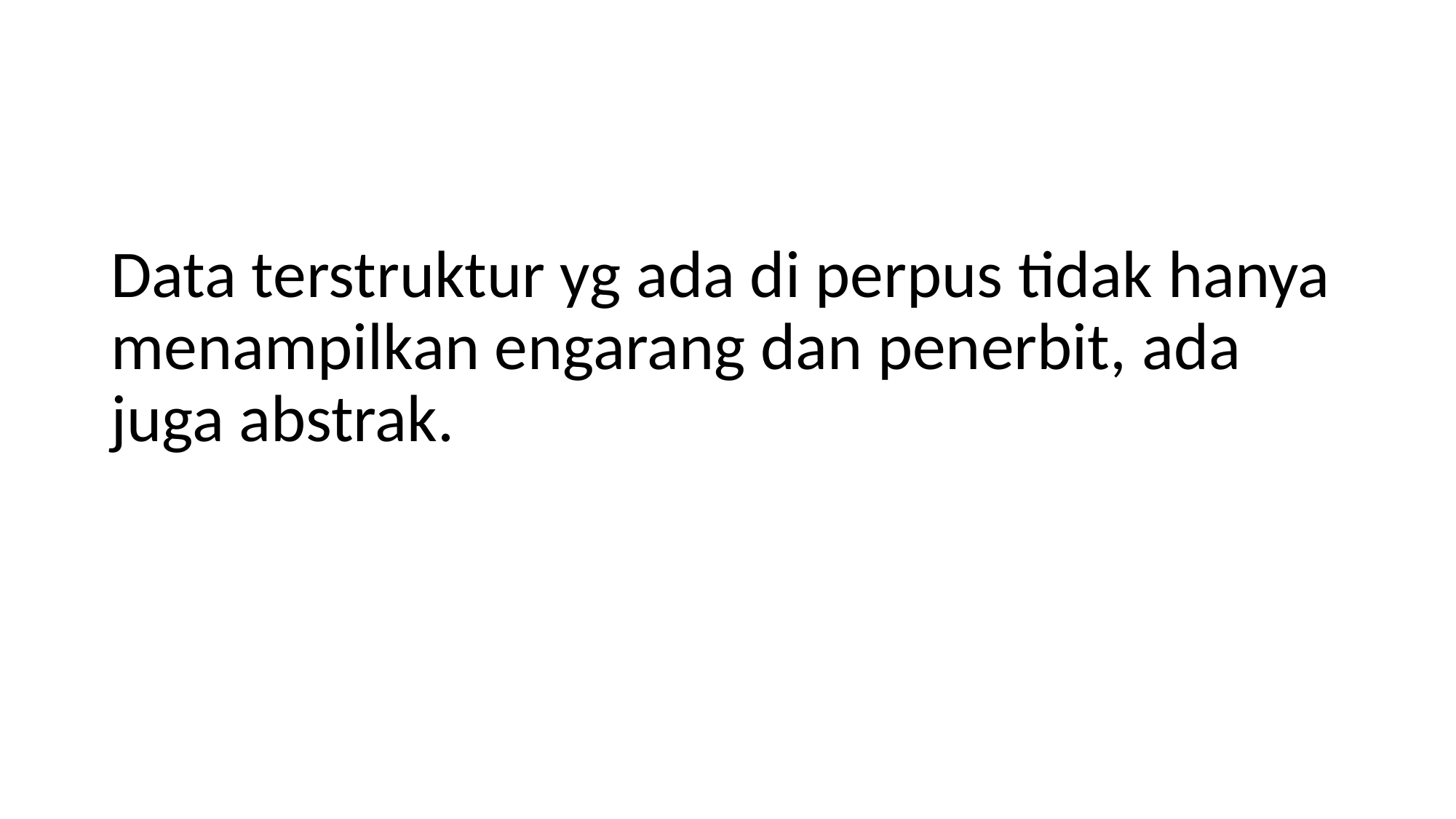

# Data terstruktur yg ada di perpus tidak hanya menampilkan engarang dan penerbit, ada juga abstrak.